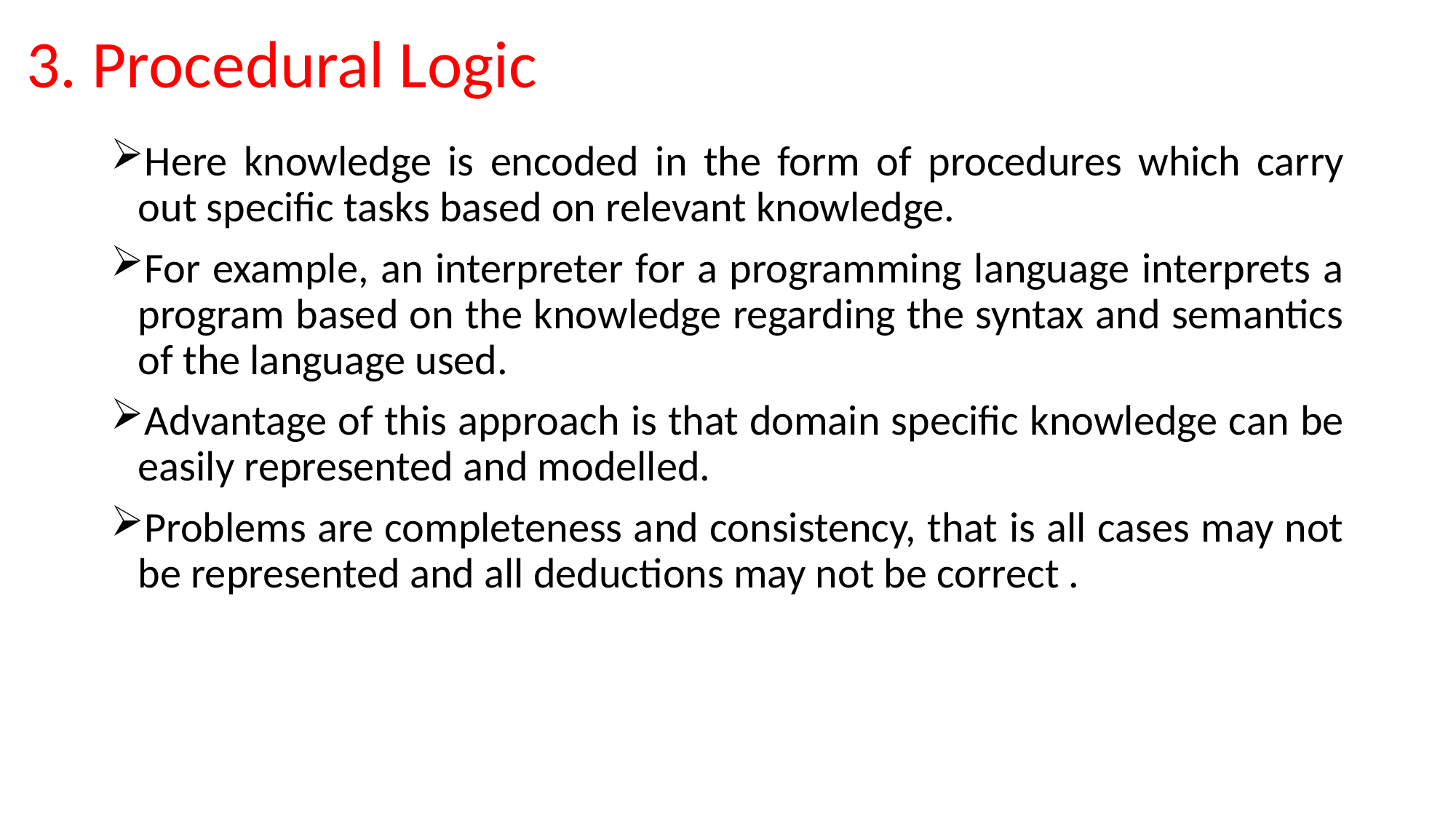

# 3. Procedural Logic
Here knowledge is encoded in the form of procedures which carry out specific tasks based on relevant knowledge.
For example, an interpreter for a programming language interprets a program based on the knowledge regarding the syntax and semantics of the language used.
Advantage of this approach is that domain specific knowledge can be easily represented and modelled.
Problems are completeness and consistency, that is all cases may not be represented and all deductions may not be correct .